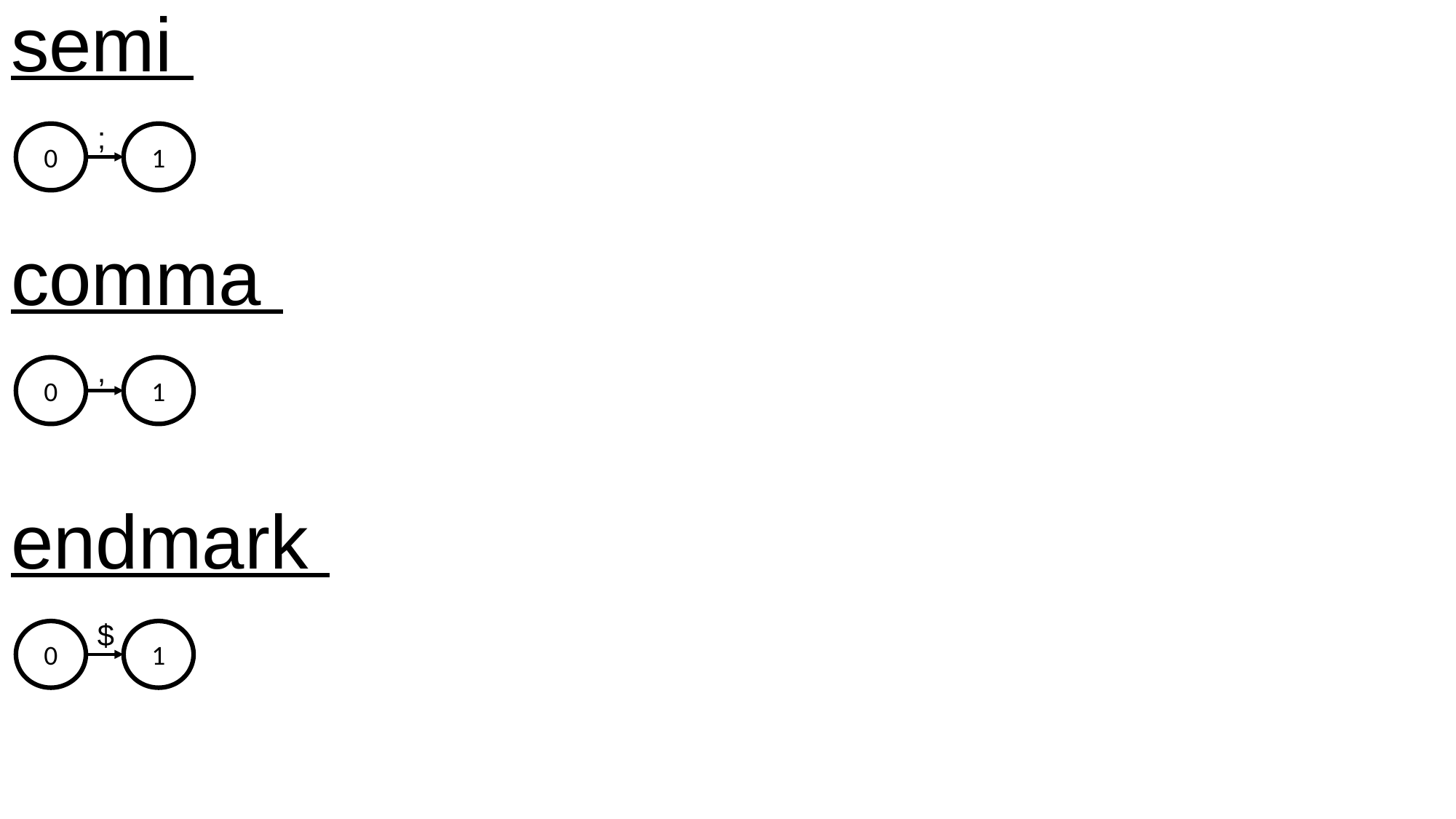

semi
;
0
1
comma
,
0
1
endmark
$
0
1